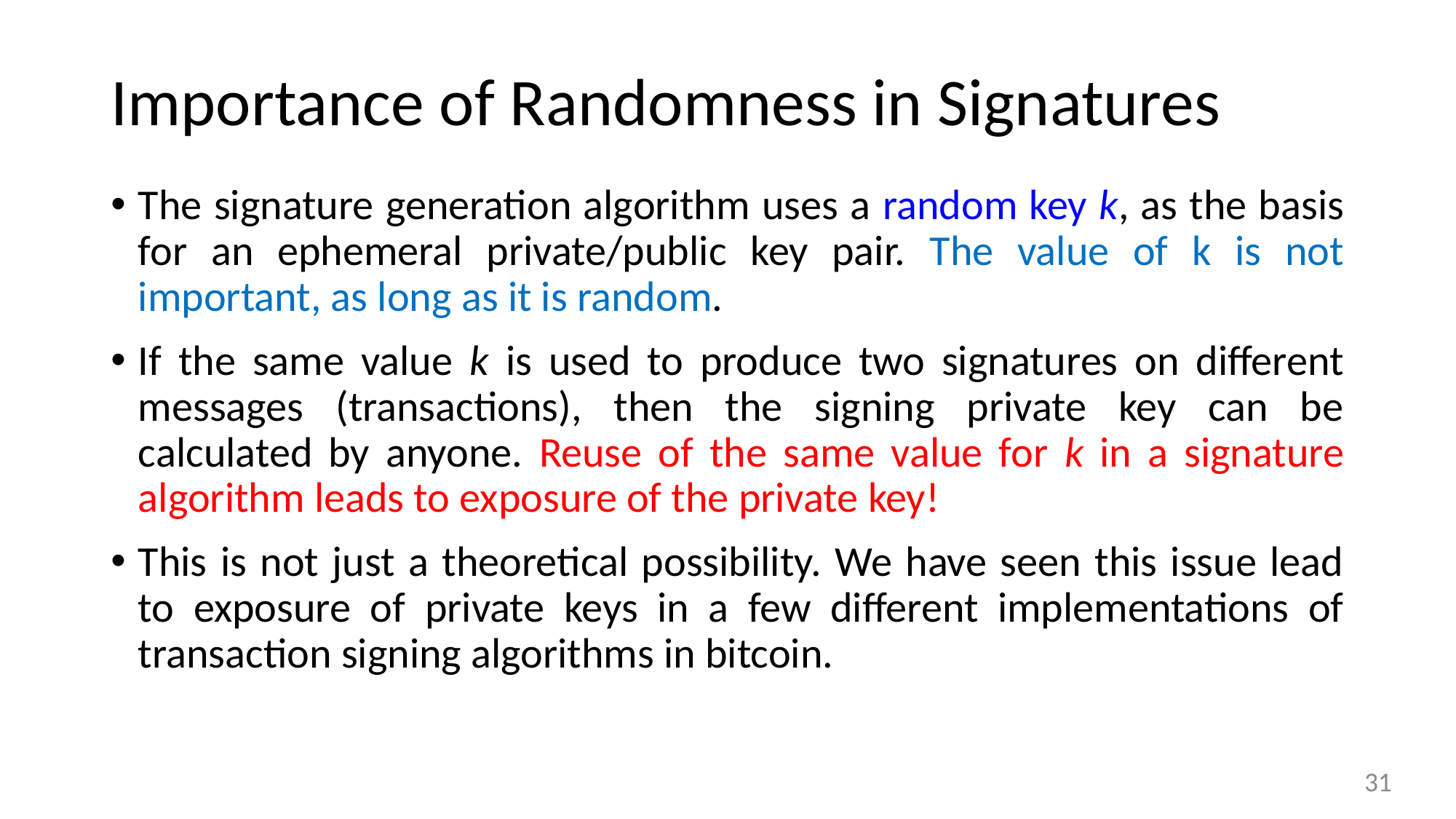

# Importance of Randomness in Signatures
The signature generation algorithm uses a random key k, as the basis for an ephemeral private/public key pair. The value of k is not important, as long as it is random.
If the same value k is used to produce two signatures on different messages (transactions), then the signing private key can be calculated by anyone. Reuse of the same value for k in a signature algorithm leads to exposure of the private key!
This is not just a theoretical possibility. We have seen this issue lead to exposure of private keys in a few different implementations of transaction signing algorithms in bitcoin.
31